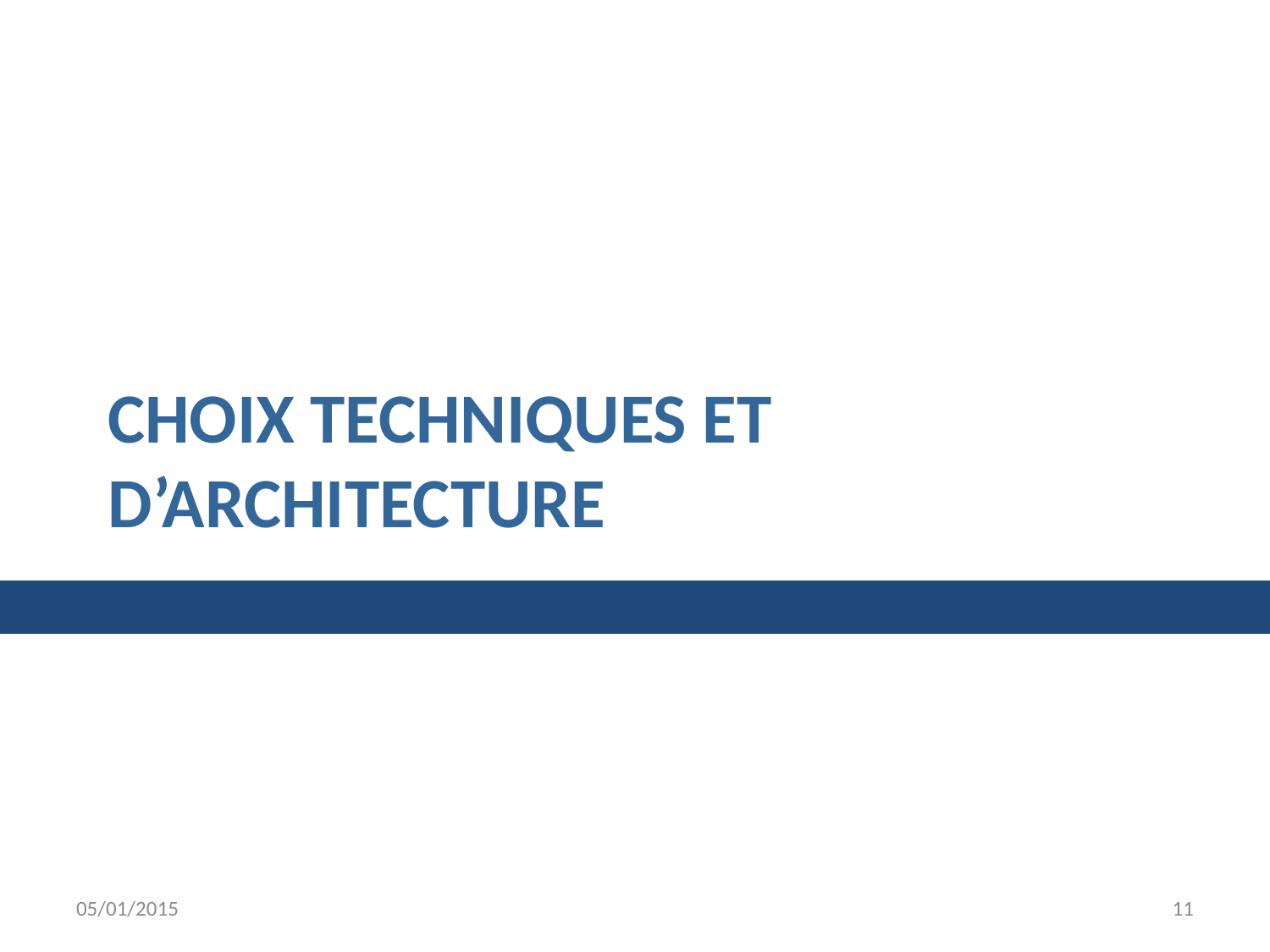

# Choix techniques et d’architecture

05/01/2015
11